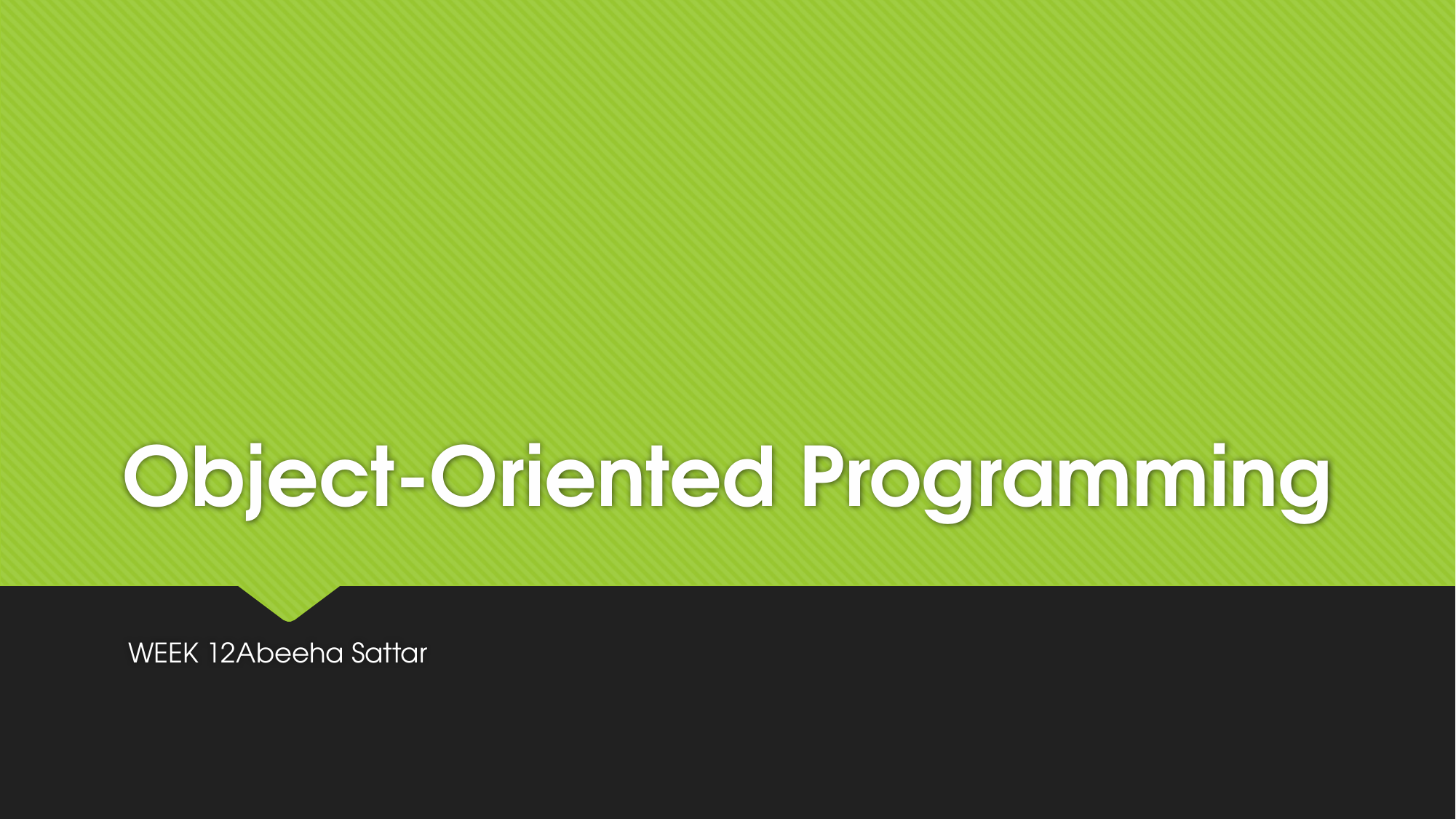

# Object-Oriented Programming
WEEK 12																		Abeeha Sattar